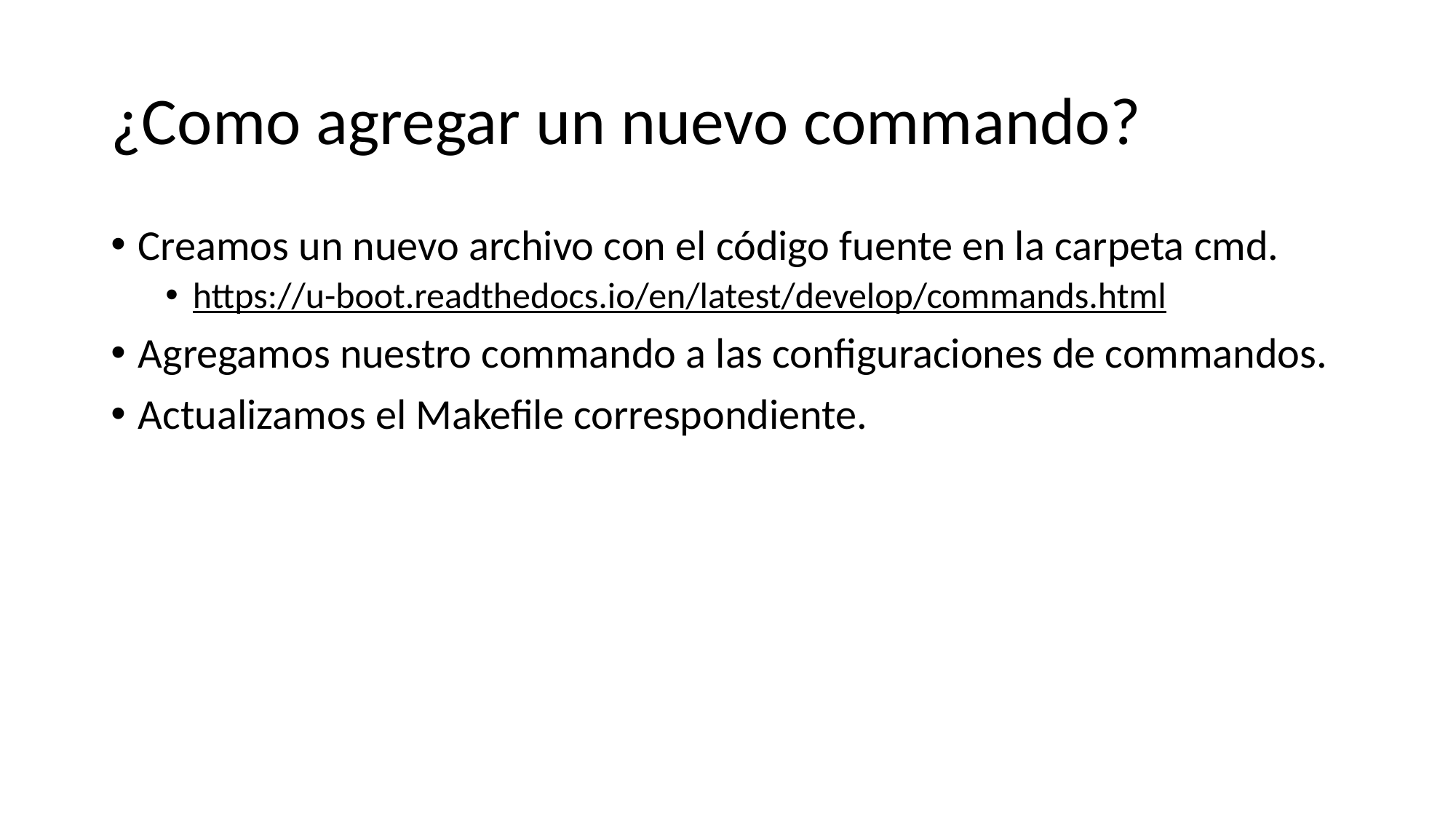

# ¿Como agregar un nuevo commando?
Creamos un nuevo archivo con el código fuente en la carpeta cmd.
https://u-boot.readthedocs.io/en/latest/develop/commands.html
Agregamos nuestro commando a las configuraciones de commandos.
Actualizamos el Makefile correspondiente.